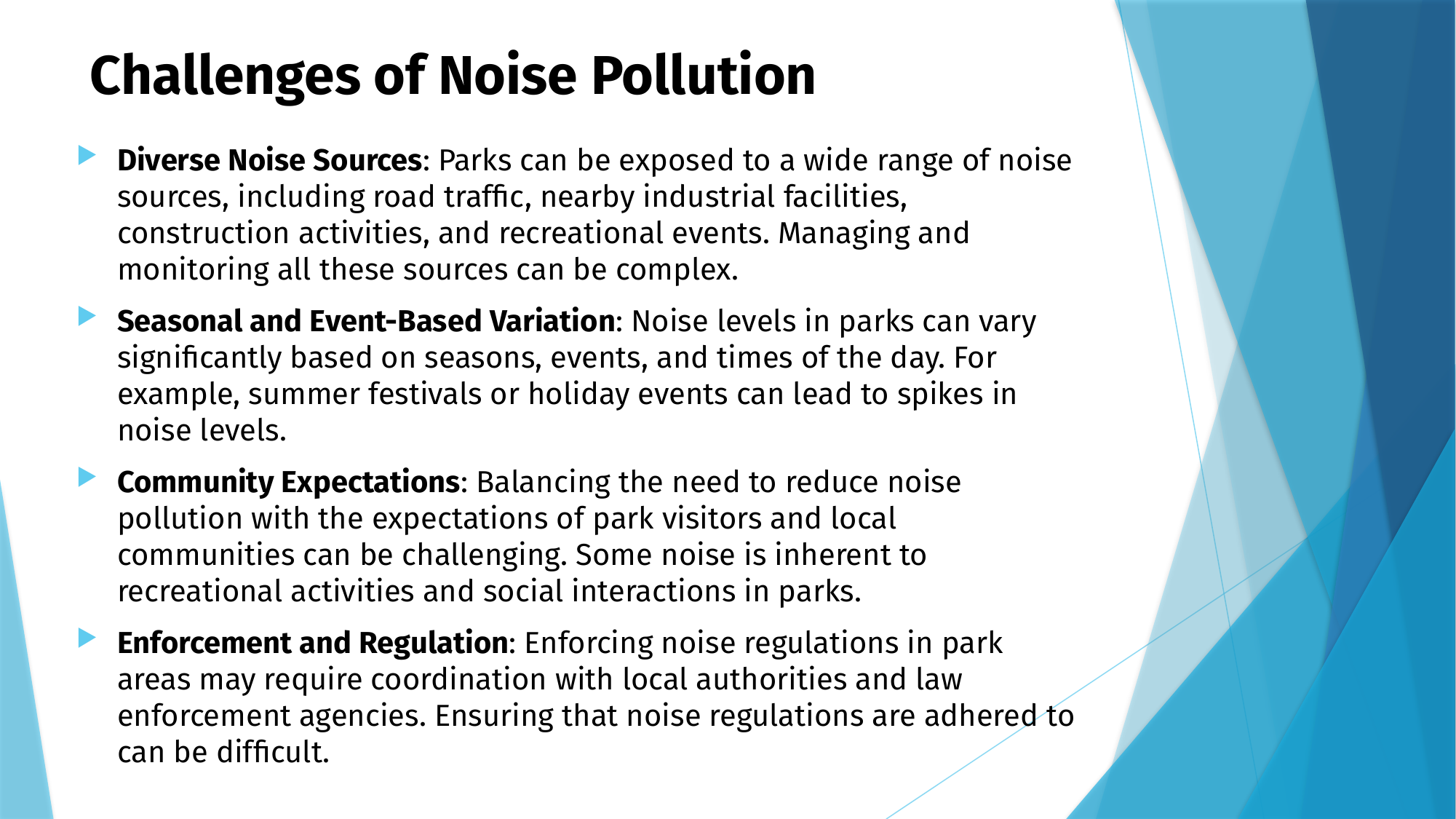

# Challenges of Noise Pollution
Diverse Noise Sources: Parks can be exposed to a wide range of noise sources, including road traffic, nearby industrial facilities, construction activities, and recreational events. Managing and monitoring all these sources can be complex.
Seasonal and Event-Based Variation: Noise levels in parks can vary significantly based on seasons, events, and times of the day. For example, summer festivals or holiday events can lead to spikes in noise levels.
Community Expectations: Balancing the need to reduce noise pollution with the expectations of park visitors and local communities can be challenging. Some noise is inherent to recreational activities and social interactions in parks.
Enforcement and Regulation: Enforcing noise regulations in park areas may require coordination with local authorities and law enforcement agencies. Ensuring that noise regulations are adhered to can be difficult.